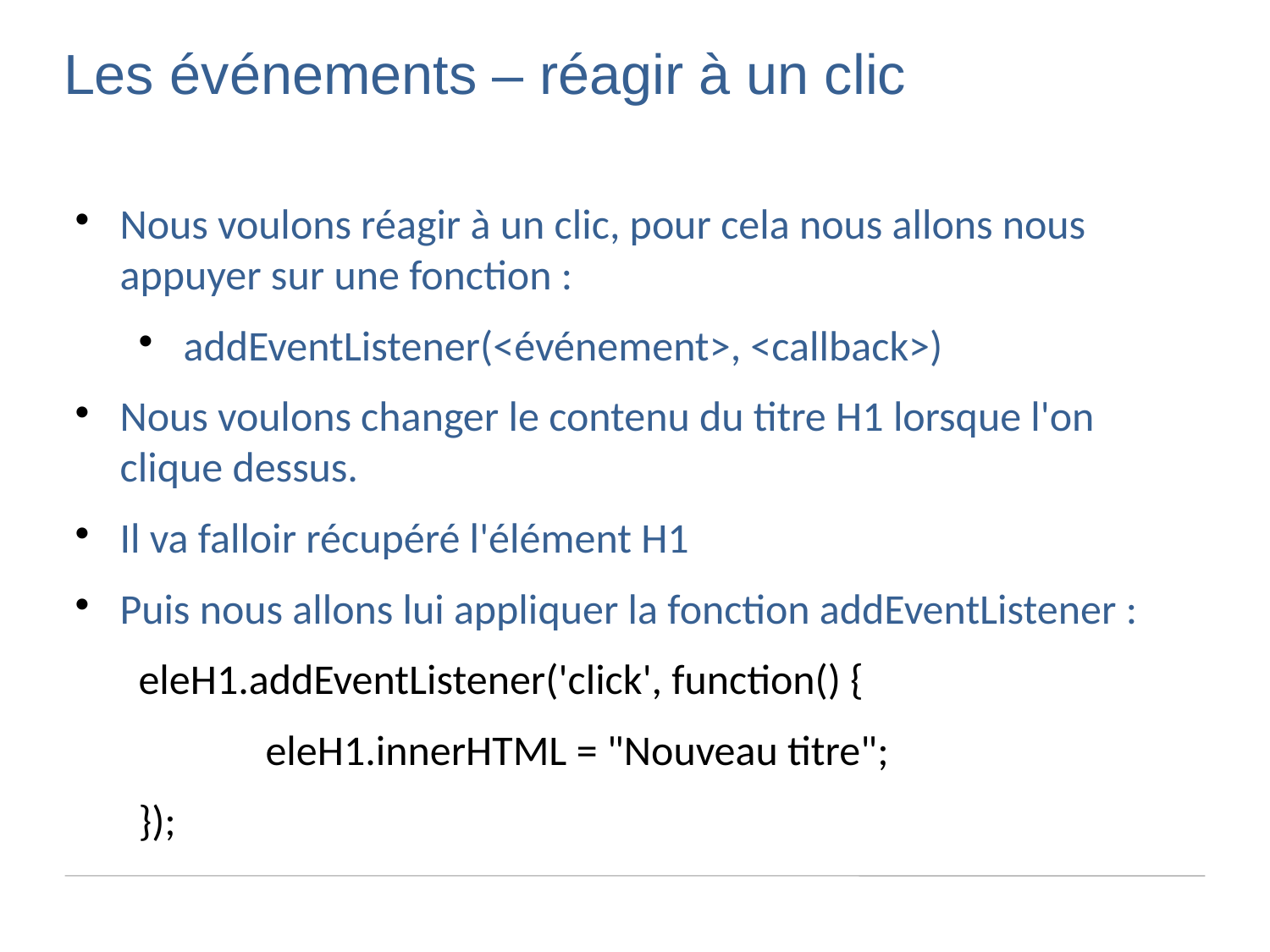

Les événements – réagir à un clic
Nous voulons réagir à un clic, pour cela nous allons nous appuyer sur une fonction :
addEventListener(<événement>, <callback>)
Nous voulons changer le contenu du titre H1 lorsque l'on clique dessus.
Il va falloir récupéré l'élément H1
Puis nous allons lui appliquer la fonction addEventListener :
eleH1.addEventListener('click', function() {
	eleH1.innerHTML = "Nouveau titre";
});